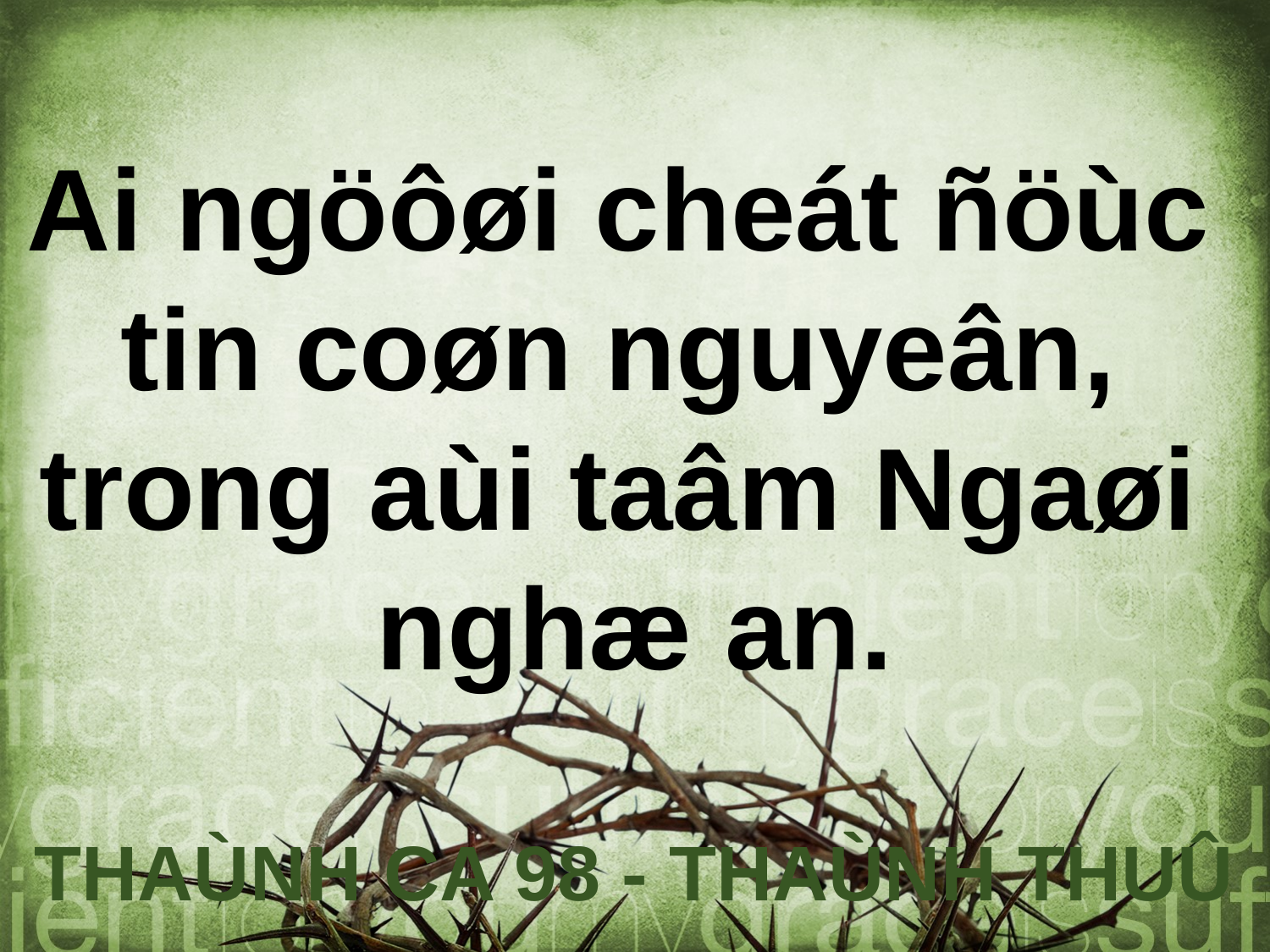

Ai ngöôøi cheát ñöùc
tin coøn nguyeân,
trong aùi taâm Ngaøi
nghæ an.
THAÙNH CA 98 - THAÙNH THUÛ